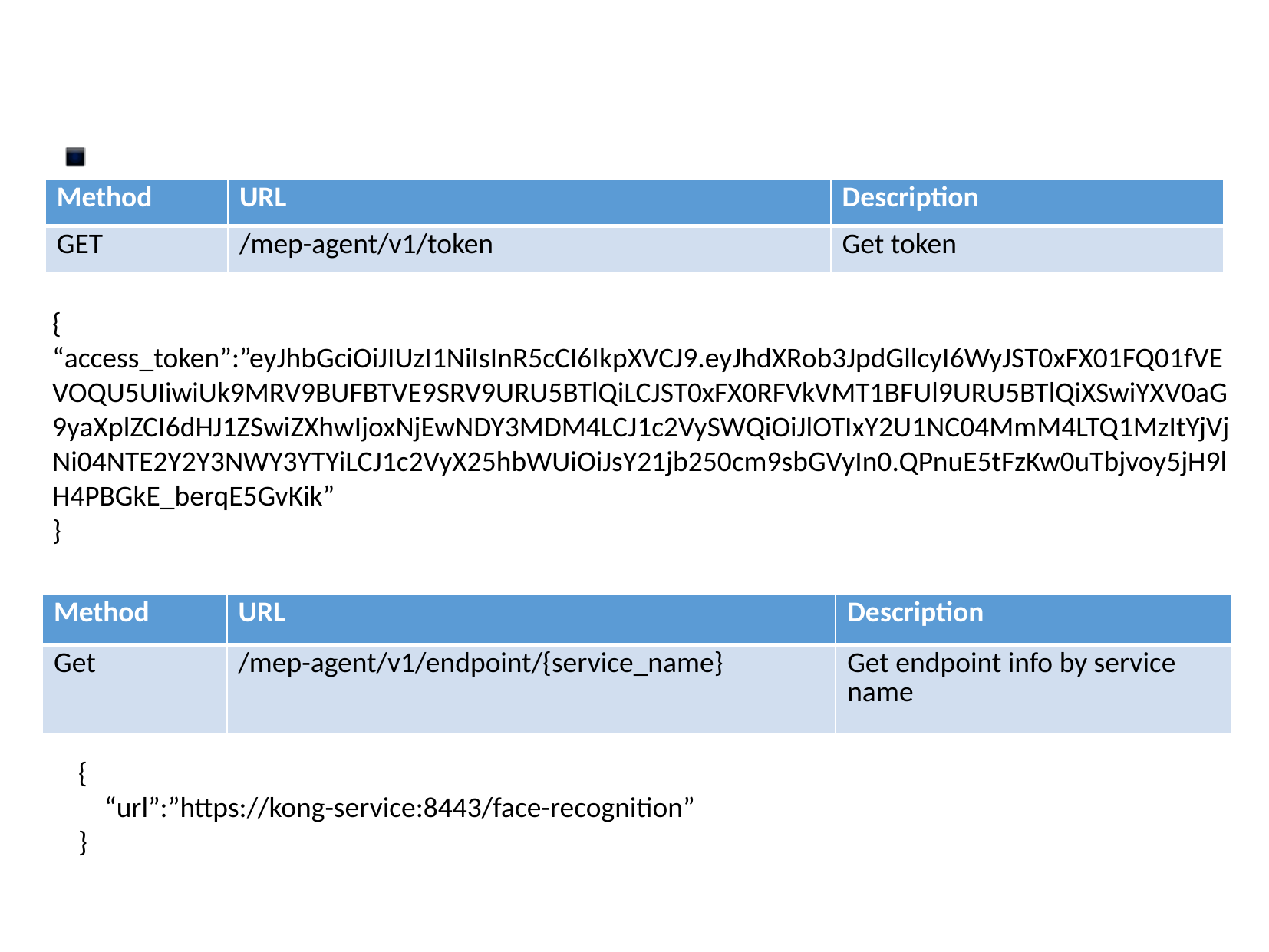

API of Mep-Agent

| Method | URL | Description |
| --- | --- | --- |
| GET | /mep-agent/v1/token | Get token |
{
“access_token”:”eyJhbGciOiJIUzI1NiIsInR5cCI6IkpXVCJ9.eyJhdXRob3JpdGllcyI6WyJST0xFX01FQ01fVEVOQU5UIiwiUk9MRV9BUFBTVE9SRV9URU5BTlQiLCJST0xFX0RFVkVMT1BFUl9URU5BTlQiXSwiYXV0aG9yaXplZCI6dHJ1ZSwiZXhwIjoxNjEwNDY3MDM4LCJ1c2VySWQiOiJlOTIxY2U1NC04MmM4LTQ1MzItYjVjNi04NTE2Y2Y3NWY3YTYiLCJ1c2VyX25hbWUiOiJsY21jb250cm9sbGVyIn0.QPnuE5tFzKw0uTbjvoy5jH9lH4PBGkE_berqE5GvKik”
}
| Method | URL | Description |
| --- | --- | --- |
| Get | /mep-agent/v1/endpoint/{service\_name} | Get endpoint info by service name |
    {
        “url”:”https://kong-service:8443/face-recognition”
    }